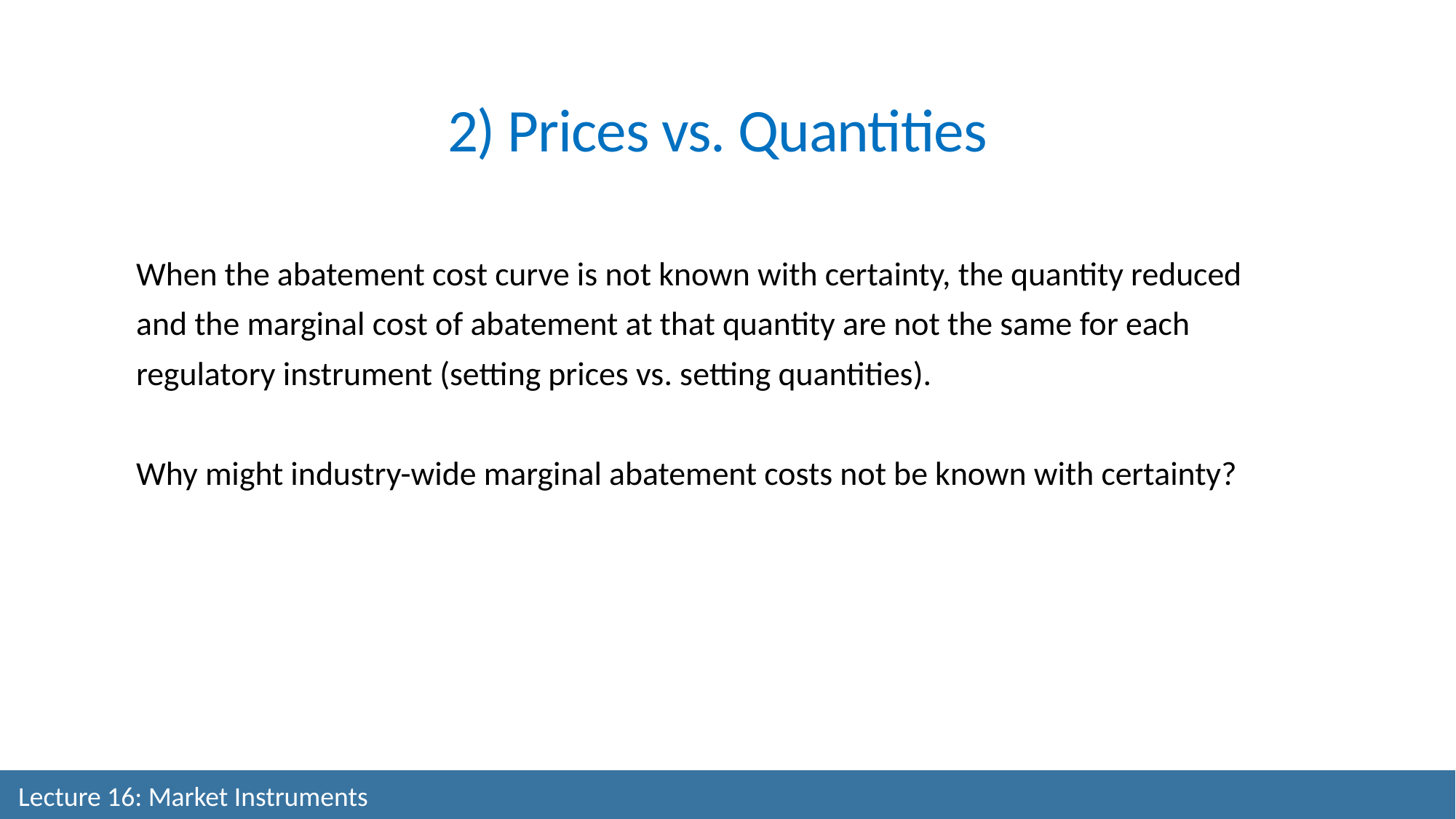

2) Prices vs. Quantities
When the abatement cost curve is not known with certainty, the quantity reduced and the marginal cost of abatement at that quantity are not the same for each regulatory instrument (setting prices vs. setting quantities).

Why might industry-wide marginal abatement costs not be known with certainty?